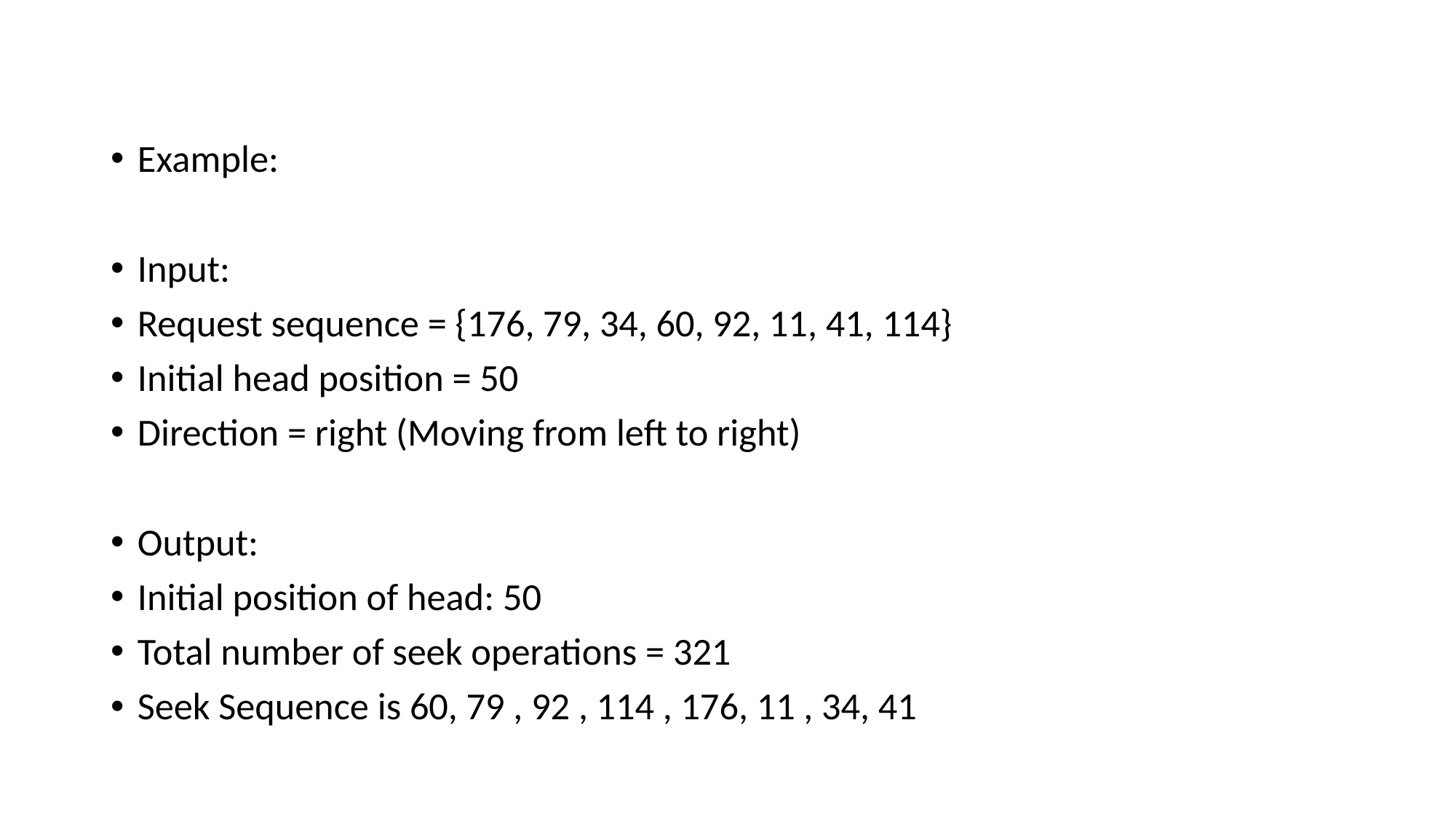

Example:

Input:
Request sequence = {176, 79, 34, 60, 92, 11, 41, 114}
Initial head position = 50
Direction = right (Moving from left to right)

Output:
Initial position of head: 50
Total number of seek operations = 321
Seek Sequence is 60, 79 , 92 , 114 , 176, 11 , 34, 41